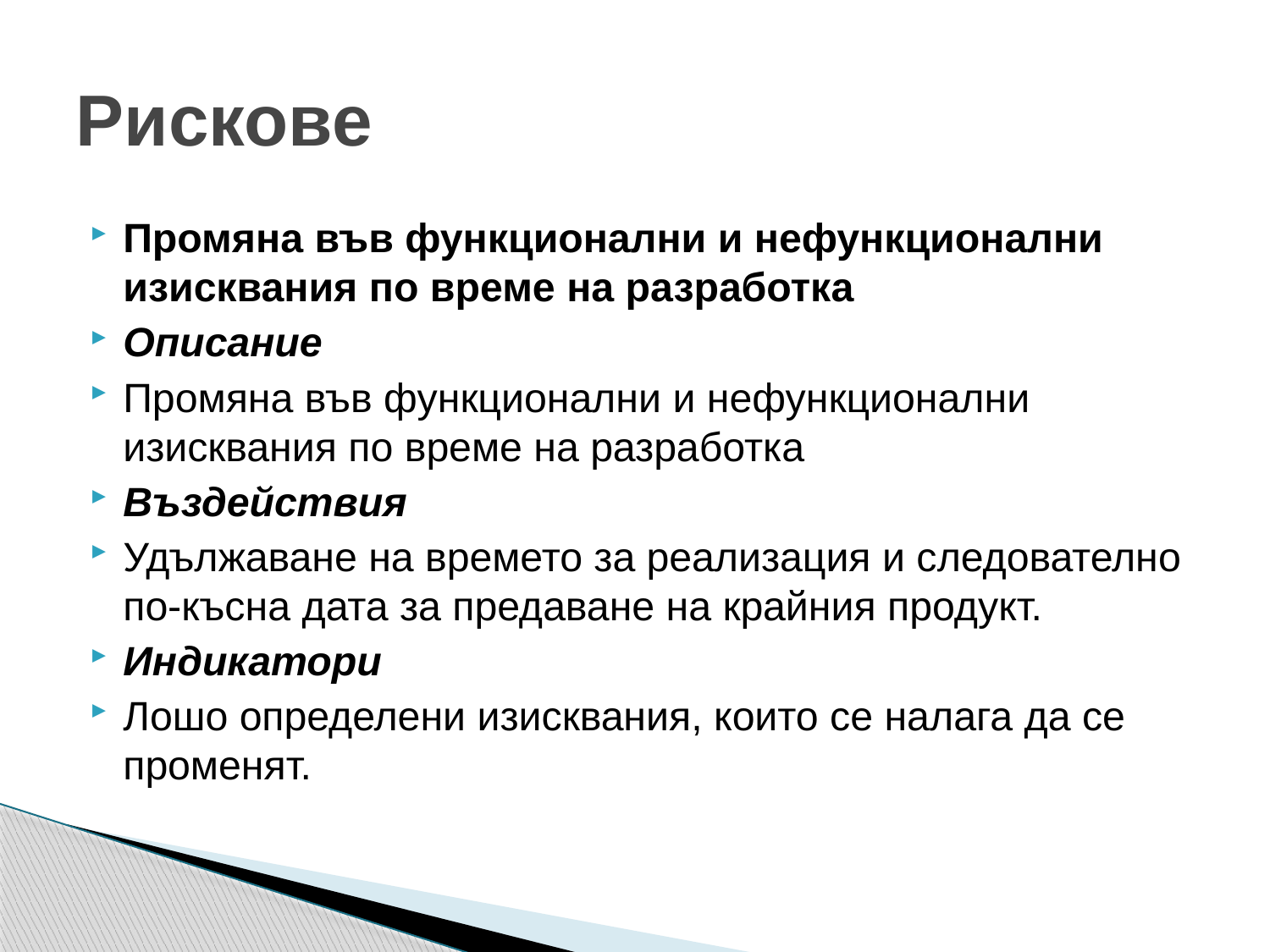

# Рискове
Промяна във функционални и нефункционални изисквания по време на разработка
Описание
Промяна във функционални и нефункционални изисквания по време на разработка
Въздействия
Удължаване на времето за реализация и следователно по-късна дата за предаване на крайния продукт.
Индикатори
Лошо определени изисквания, които се налага да се променят.